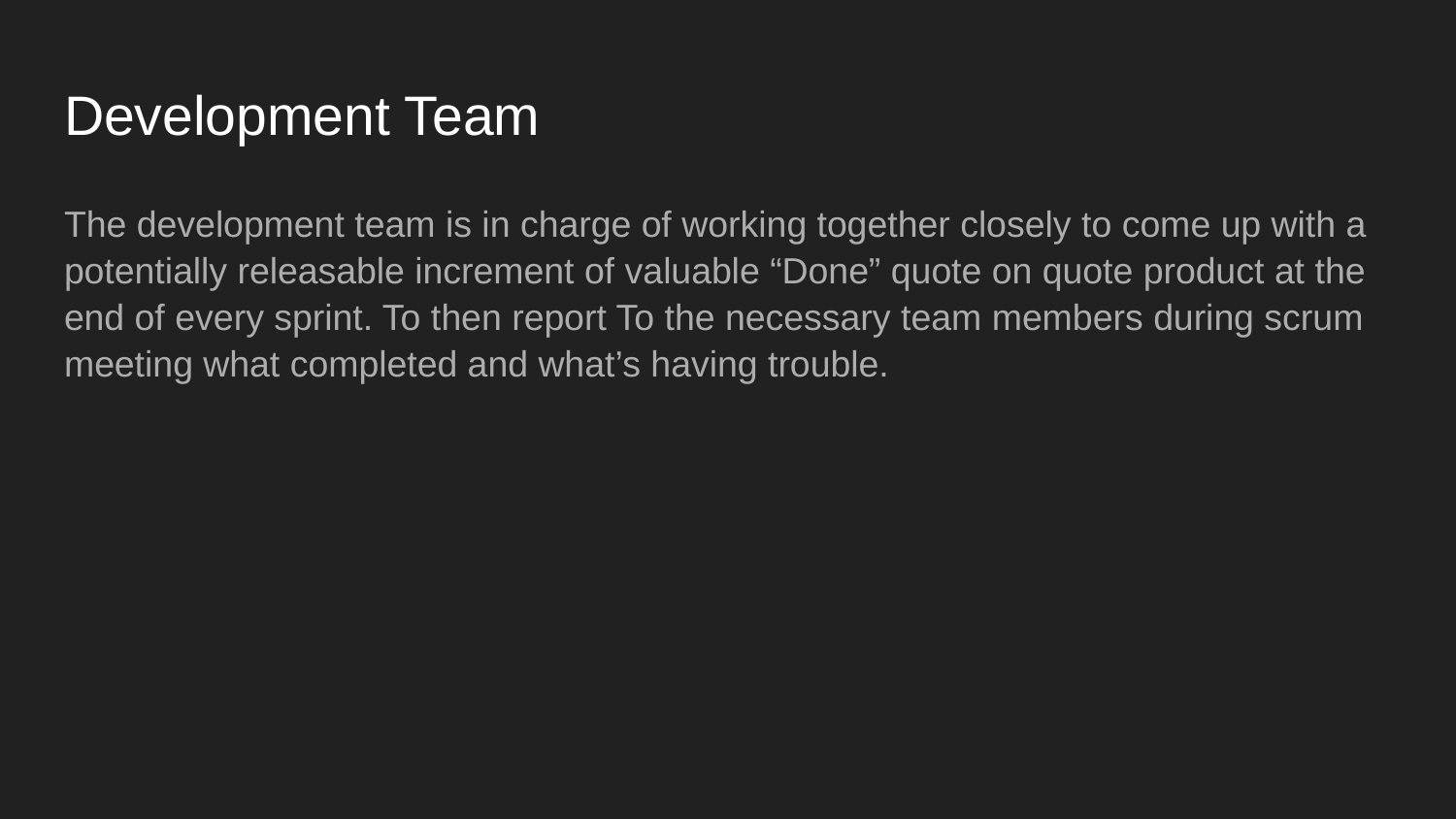

# Development Team
The development team is in charge of working together closely to come up with a potentially releasable increment of valuable “Done” quote on quote product at the end of every sprint. To then report To the necessary team members during scrum meeting what completed and what’s having trouble.